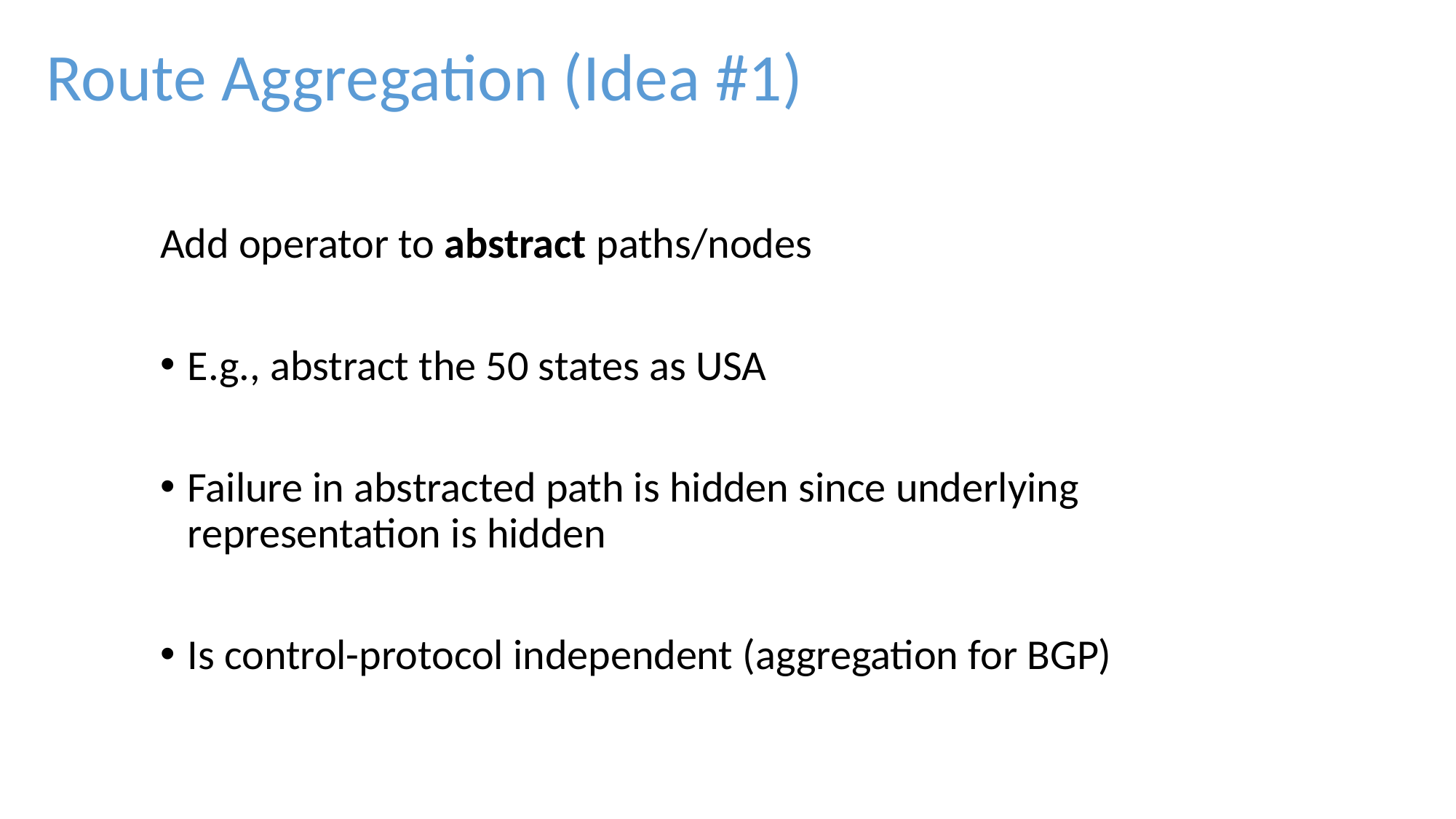

# Route Aggregation (Idea #1)
Add operator to abstract paths/nodes

E.g., abstract the 50 states as USA

Failure in abstracted path is hidden since underlying representation is hidden

Is control-protocol independent (aggregation for BGP)